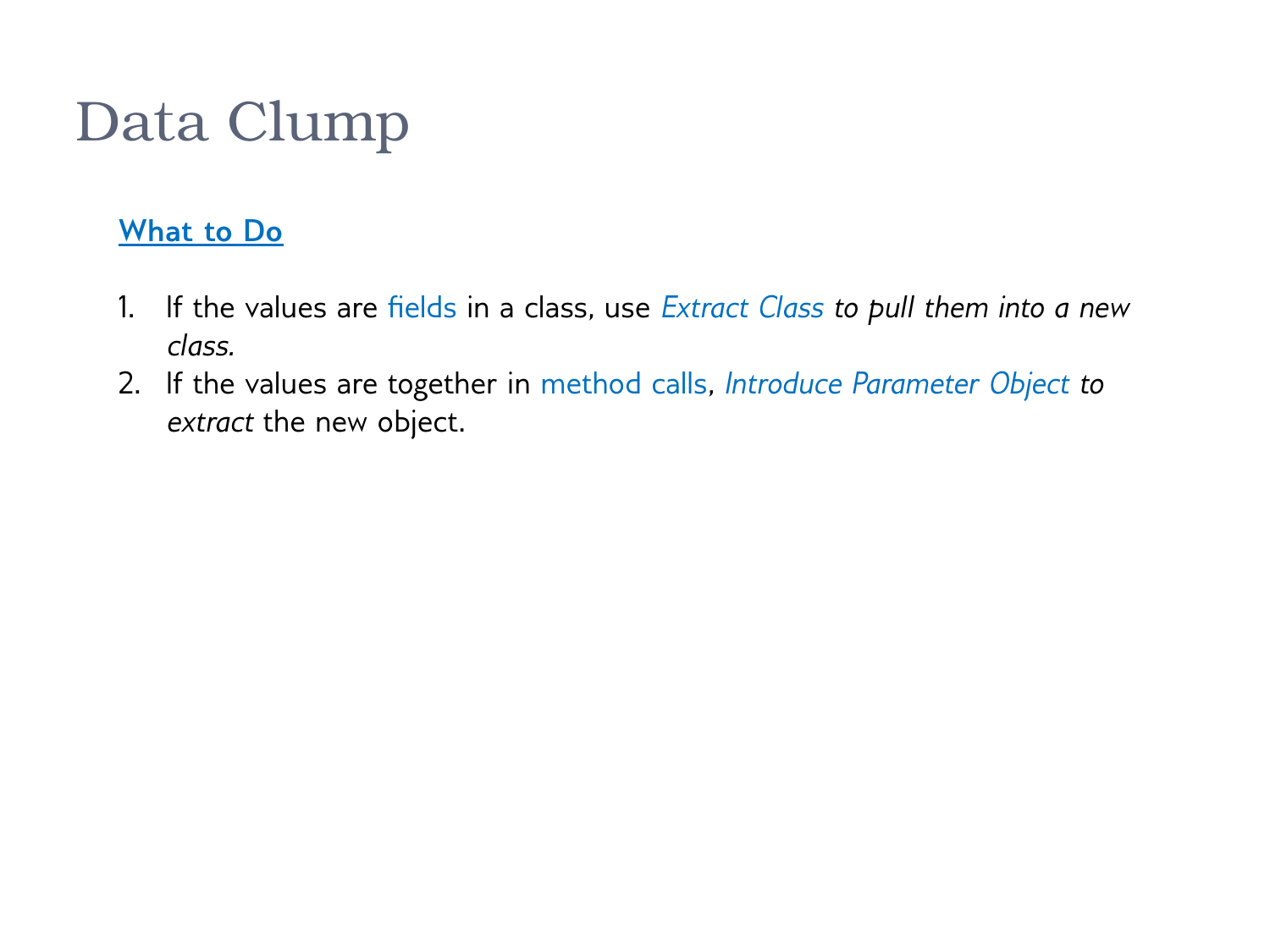

# Data Clump
What to Do

If the values are fields in a class, use Extract Class to pull them into a new class.
If the values are together in method calls, Introduce Parameter Object to extract the new object.